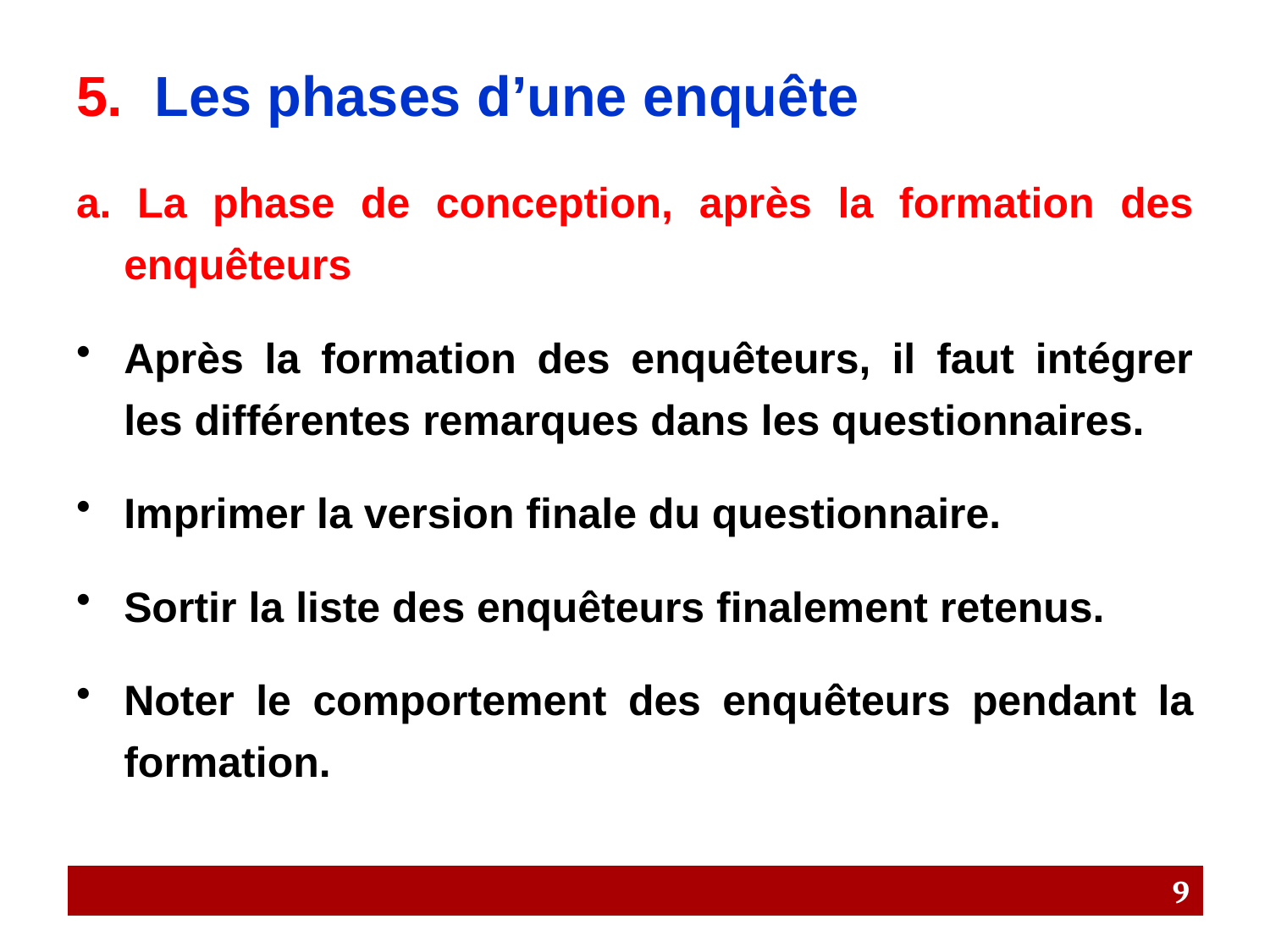

# 5.  Les phases d’une enquête
a. La phase de conception, après la formation des enquêteurs
Après la formation des enquêteurs, il faut intégrer les différentes remarques dans les questionnaires.
Imprimer la version finale du questionnaire.
Sortir la liste des enquêteurs finalement retenus.
Noter le comportement des enquêteurs pendant la formation.